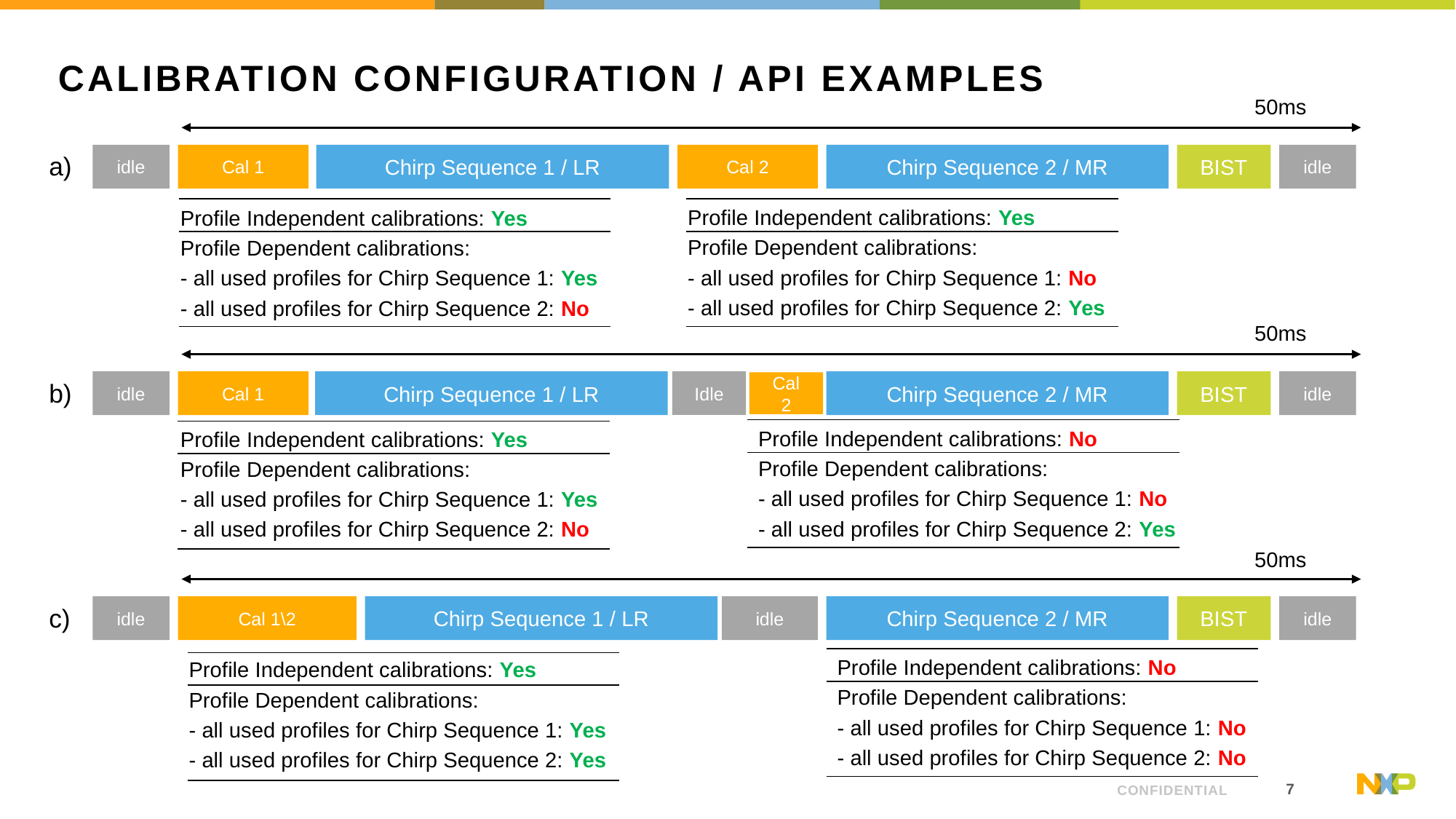

# CALIBRATION CONFIGURATION / API EXAMPLES
50ms
a)
idle
Cal 1
Chirp Sequence 1 / LR
Cal 2
Chirp Sequence 2 / MR
BIST
idle
Profile Independent calibrations: Yes
Profile Dependent calibrations:
- all used profiles for Chirp Sequence 1: No
- all used profiles for Chirp Sequence 2: Yes
Profile Independent calibrations: Yes
Profile Dependent calibrations:
- all used profiles for Chirp Sequence 1: Yes
- all used profiles for Chirp Sequence 2: No
50ms
b)
idle
Cal 1
Chirp Sequence 1 / LR
Idle
Chirp Sequence 2 / MR
BIST
idle
Cal 2
Profile Independent calibrations: No
Profile Dependent calibrations:
- all used profiles for Chirp Sequence 1: No
- all used profiles for Chirp Sequence 2: Yes
Profile Independent calibrations: Yes
Profile Dependent calibrations:
- all used profiles for Chirp Sequence 1: Yes
- all used profiles for Chirp Sequence 2: No
50ms
c)
idle
Cal 1\2
Chirp Sequence 1 / LR
idle
Chirp Sequence 2 / MR
BIST
idle
Profile Independent calibrations: No
Profile Dependent calibrations:
- all used profiles for Chirp Sequence 1: No
- all used profiles for Chirp Sequence 2: No
Profile Independent calibrations: Yes
Profile Dependent calibrations:
- all used profiles for Chirp Sequence 1: Yes
- all used profiles for Chirp Sequence 2: Yes